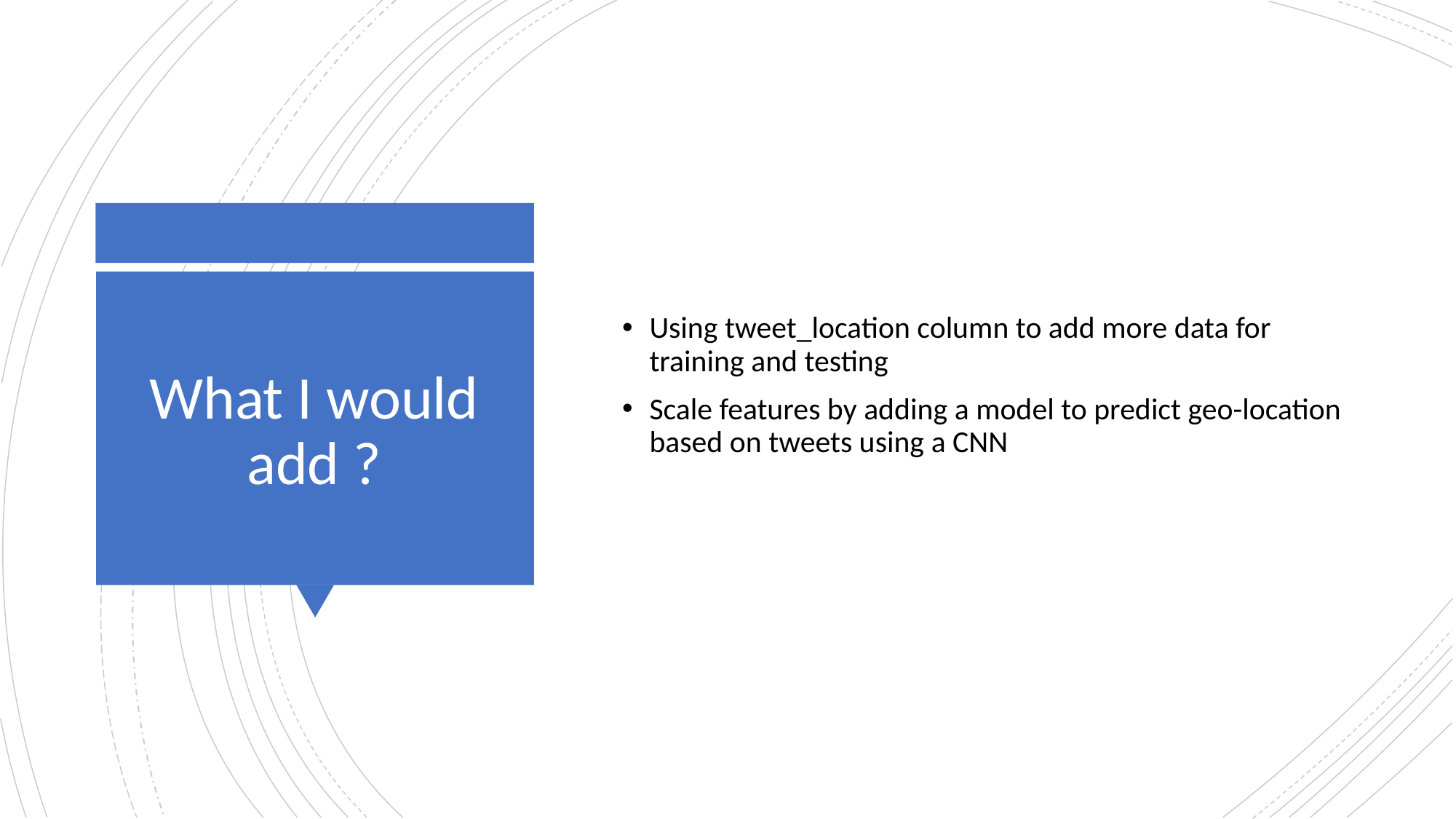

Using tweet_location column to add more data for training and testing
Scale features by adding a model to predict geo-location based on tweets using a CNN

# What I would add ?